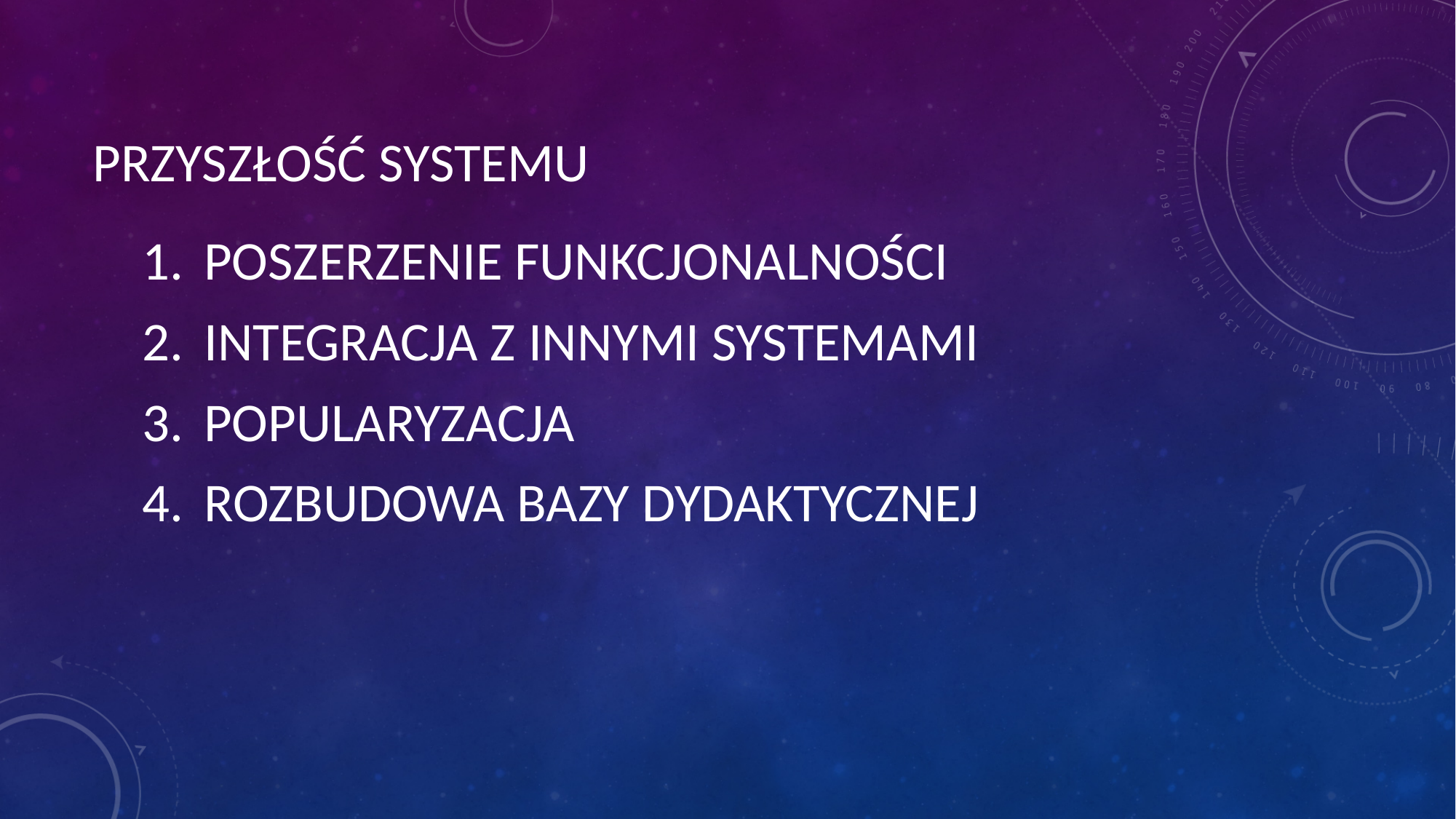

# Przyszłość systemu
Poszerzenie funkcjonalności
Integracja z innymi systemami
Popularyzacja
Rozbudowa bazy dydaktycznej